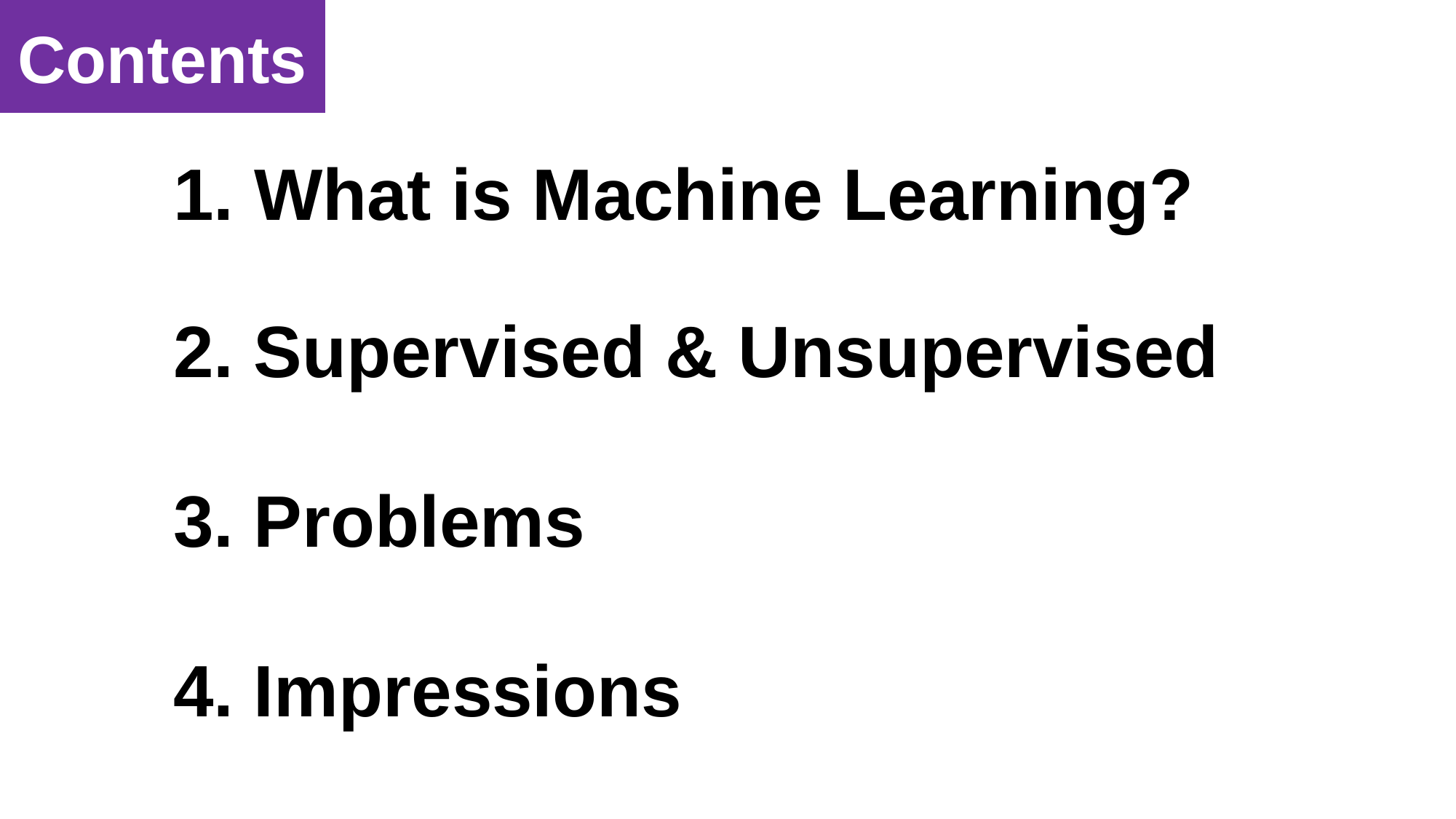

Contents
 What is Machine Learning?
2. Supervised & Unsupervised
3. Problems
4. Impressions